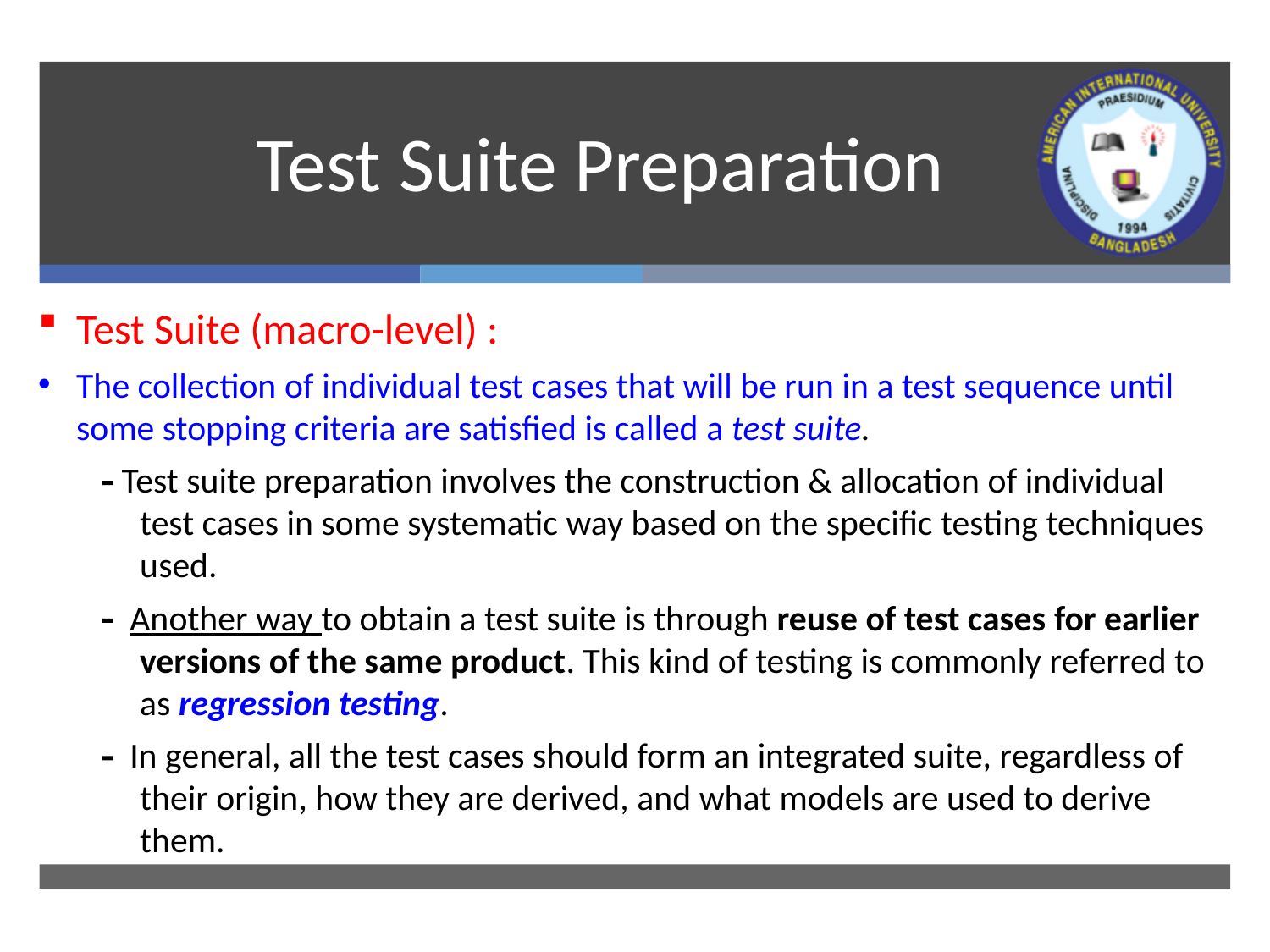

# Test Suite Preparation
Test Suite (macro-level) :
The collection of individual test cases that will be run in a test sequence until some stopping criteria are satisfied is called a test suite.
− Test suite preparation involves the construction & allocation of individual test cases in some systematic way based on the specific testing techniques used.
−  Another way to obtain a test suite is through reuse of test cases for earlier versions of the same product. This kind of testing is commonly referred to as regression testing.
−  In general, all the test cases should form an integrated suite, regardless of their origin, how they are derived, and what models are used to derive them.